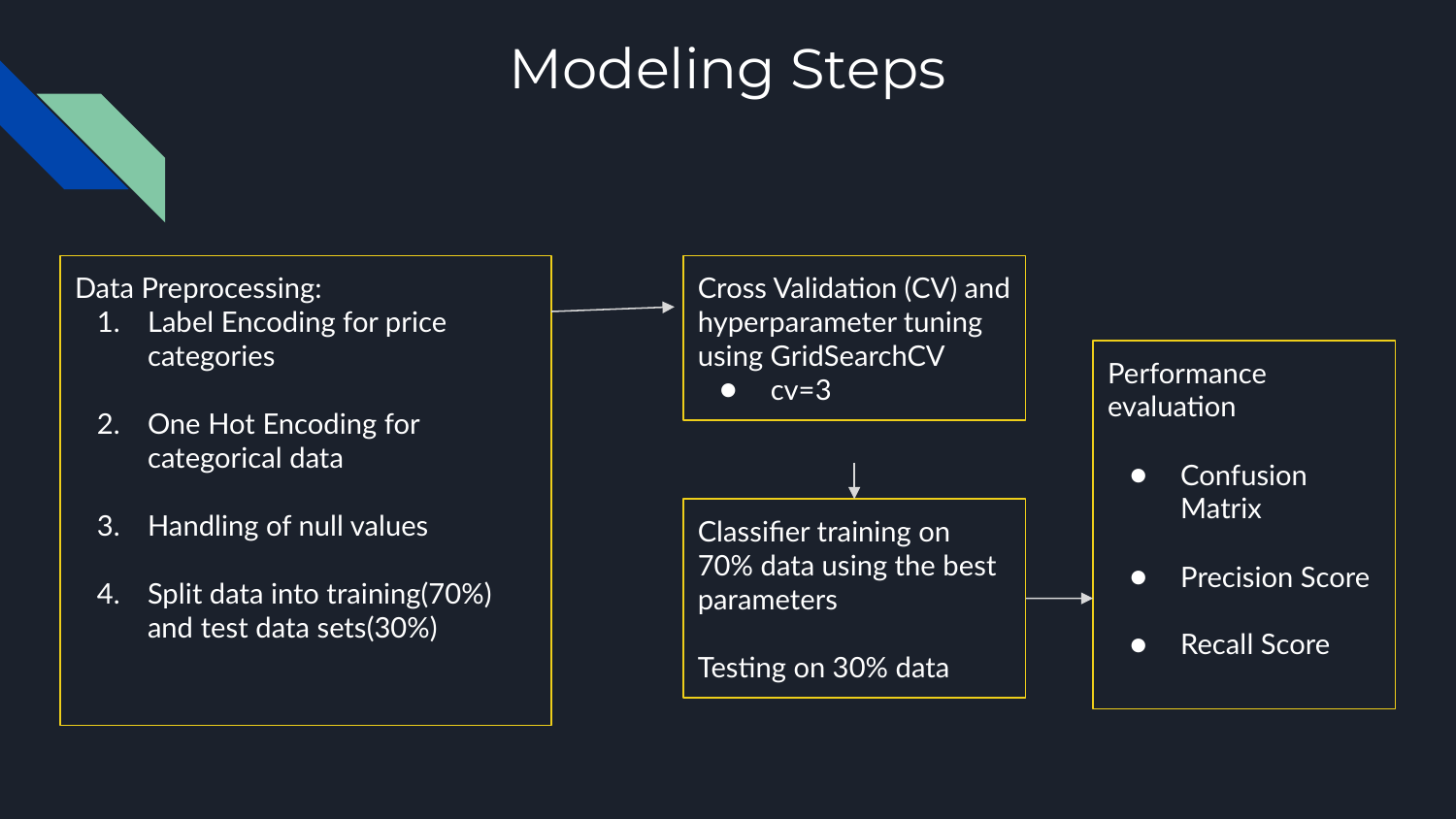

# Modeling Steps
Data Preprocessing:
Label Encoding for price categories

One Hot Encoding for categorical data

Handling of null values

Split data into training(70%) and test data sets(30%)

Cross Validation (CV) and hyperparameter tuning using GridSearchCV
cv=3
Performance evaluation

Confusion Matrix

Precision Score

Recall Score

Classifier training on 70% data using the best parameters

Testing on 30% data